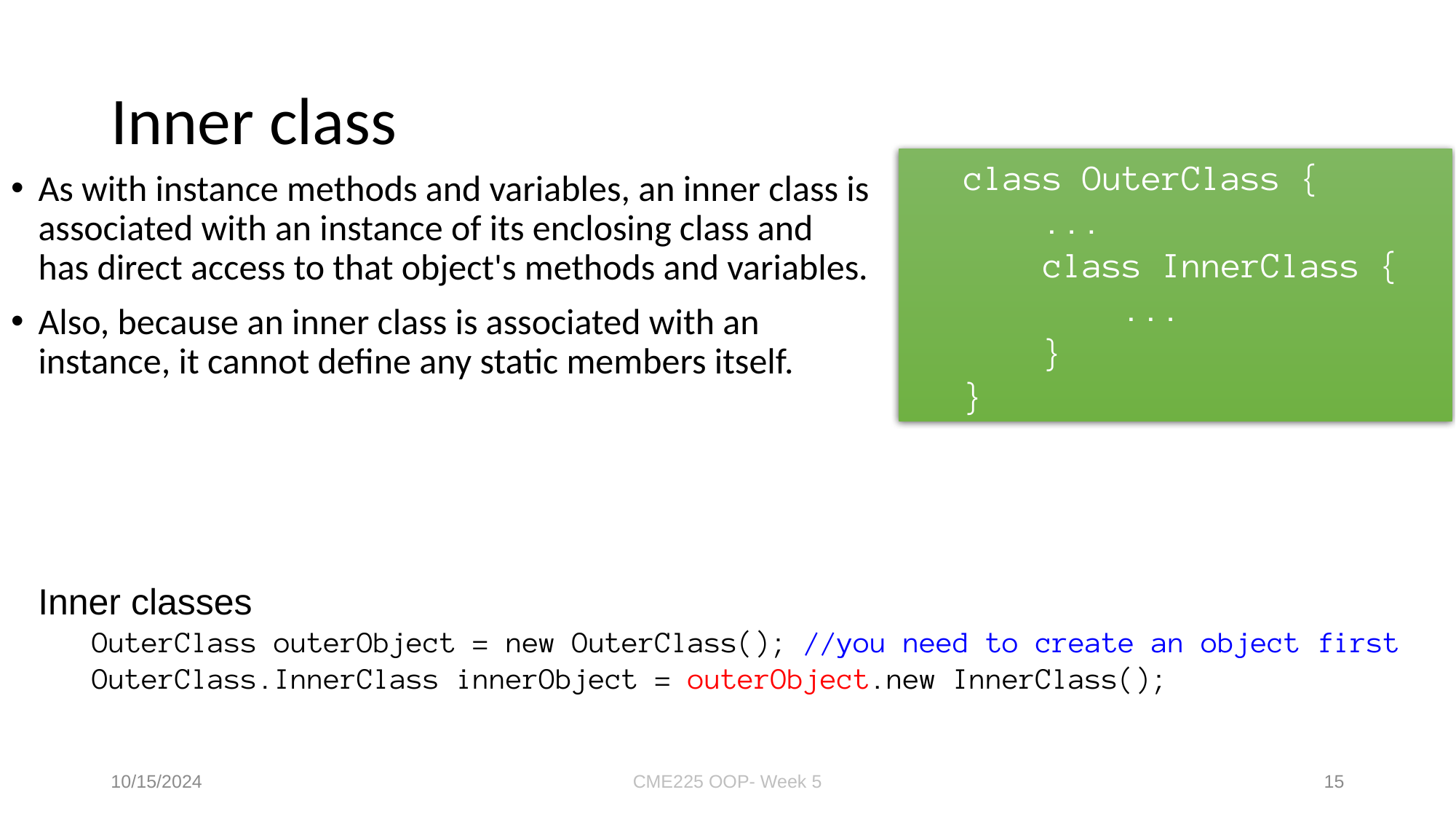

# Inner class
class OuterClass {
    ...
    class InnerClass {
        ...
    }
}
As with instance methods and variables, an inner class is associated with an instance of its enclosing class and has direct access to that object's methods and variables.
Also, because an inner class is associated with an instance, it cannot define any static members itself.
Inner classes
OuterClass outerObject = new OuterClass(); //you need to create an object first
OuterClass.InnerClass innerObject = outerObject.new InnerClass();
10/15/2024
CME225 OOP- Week 5
15